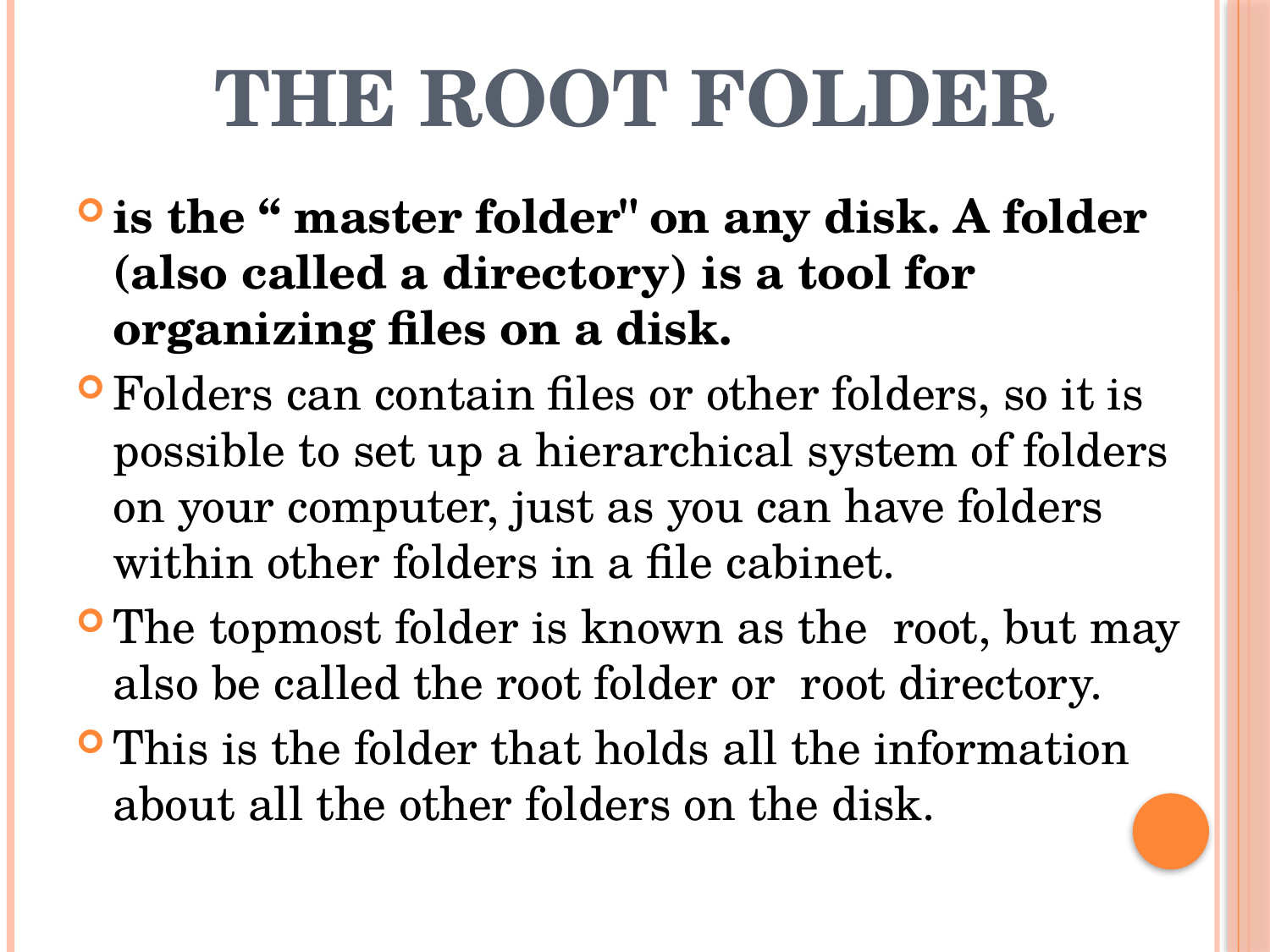

# The root folder
is the “ master folder" on any disk. A folder (also called a directory) is a tool for organizing files on a disk.
Folders can contain files or other folders, so it is possible to set up a hierarchical system of folders on your computer, just as you can have folders within other folders in a file cabinet.
The topmost folder is known as the  root, but may also be called the root folder or  root directory.
This is the folder that holds all the information about all the other folders on the disk.